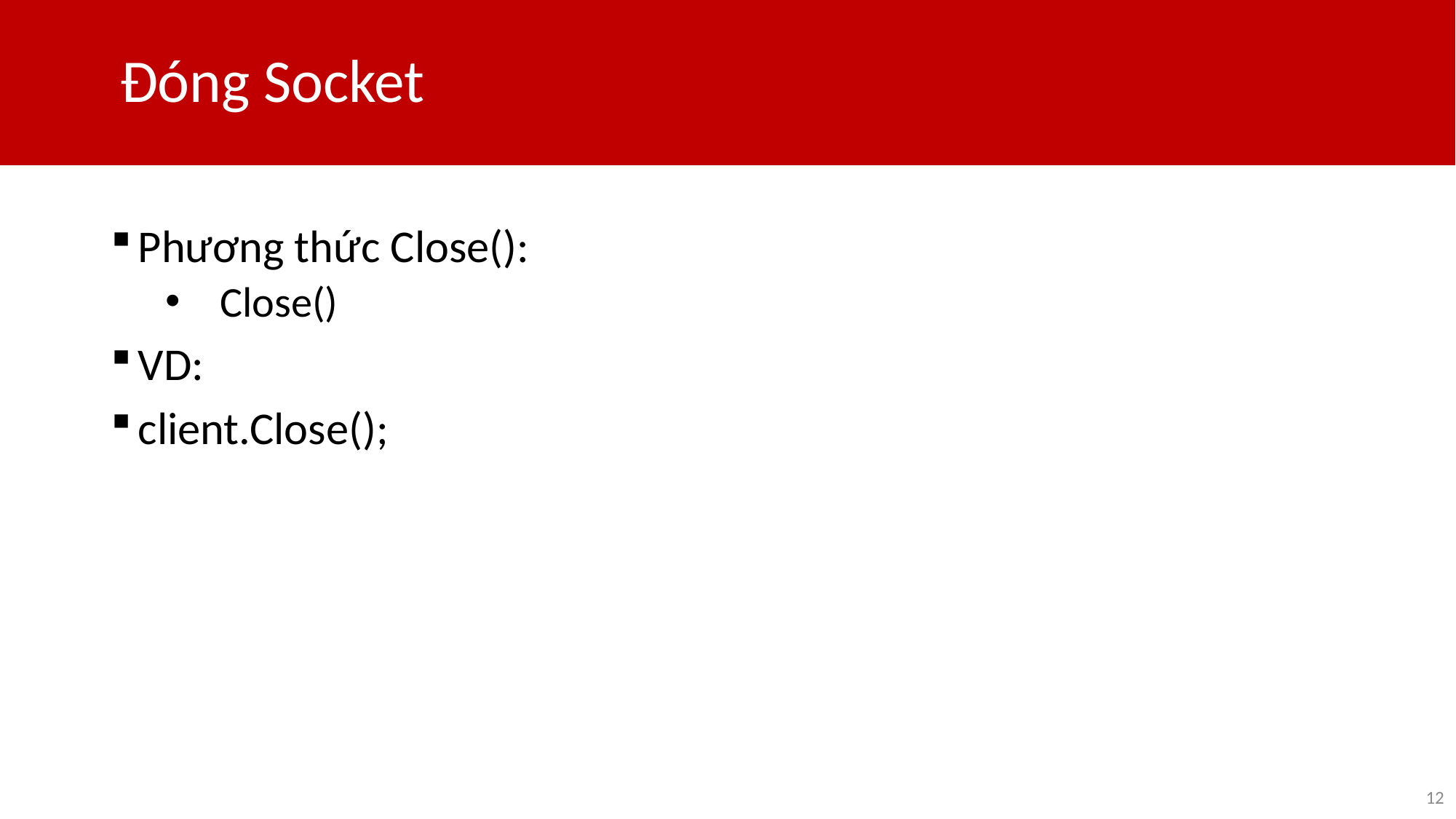

# Đóng Socket
Phương thức Close():
Close()
VD:
client.Close();

12